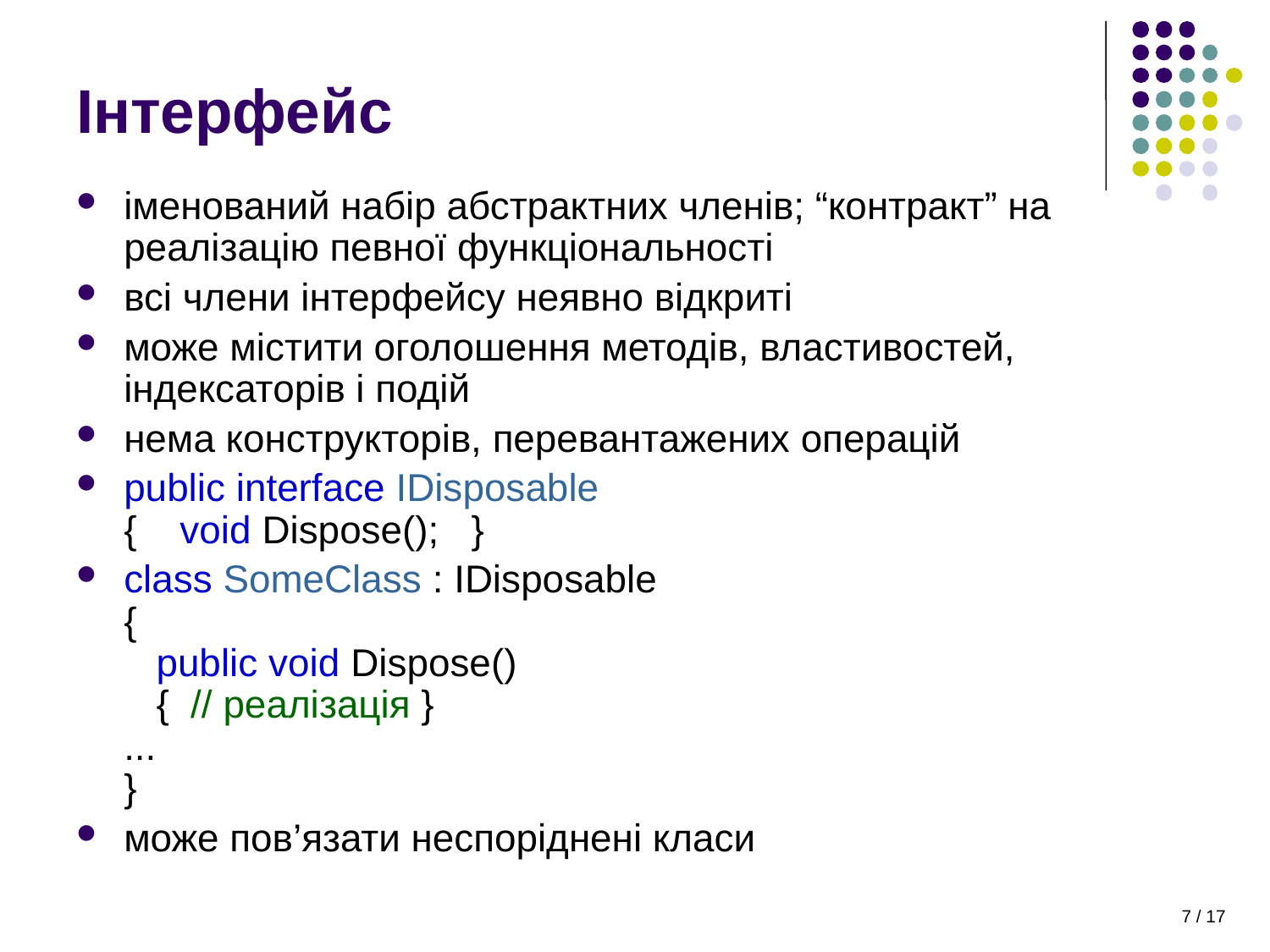

# Інтерфейс
іменований набір абстрактних членів; “контракт” на реалізацію певної функціональності
всі члени інтерфейсу неявно відкриті
може містити оголошення методів, властивостей, індексаторів і подій
нема конструкторів, перевантажених операцій
public interface IDisposable
{    void Dispose();   }
class SomeClass : IDisposable
{
   public void Dispose()
   {  // реалізація }
...
}
може пов’язати неспоріднені класи
7 / 17